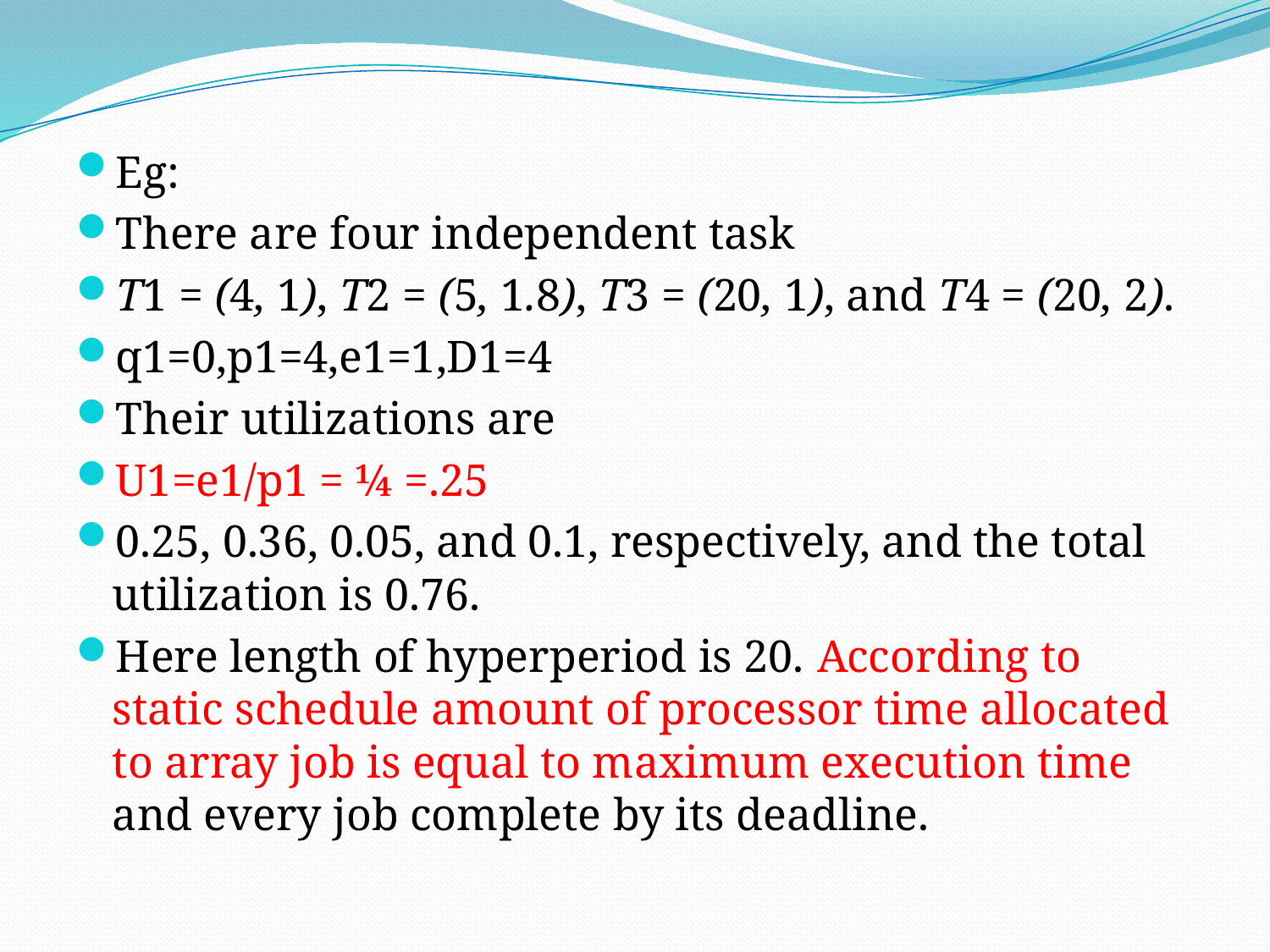

Eg:
There are four independent task
T1 = (4, 1), T2 = (5, 1.8), T3 = (20, 1), and T4 = (20, 2).
q1=0,p1=4,e1=1,D1=4
Their utilizations are
U1=e1/p1 = ¼ =.25
0.25, 0.36, 0.05, and 0.1, respectively, and the total utilization is 0.76.
Here length of hyperperiod is 20. According to static schedule amount of processor time allocated to array job is equal to maximum execution time and every job complete by its deadline.